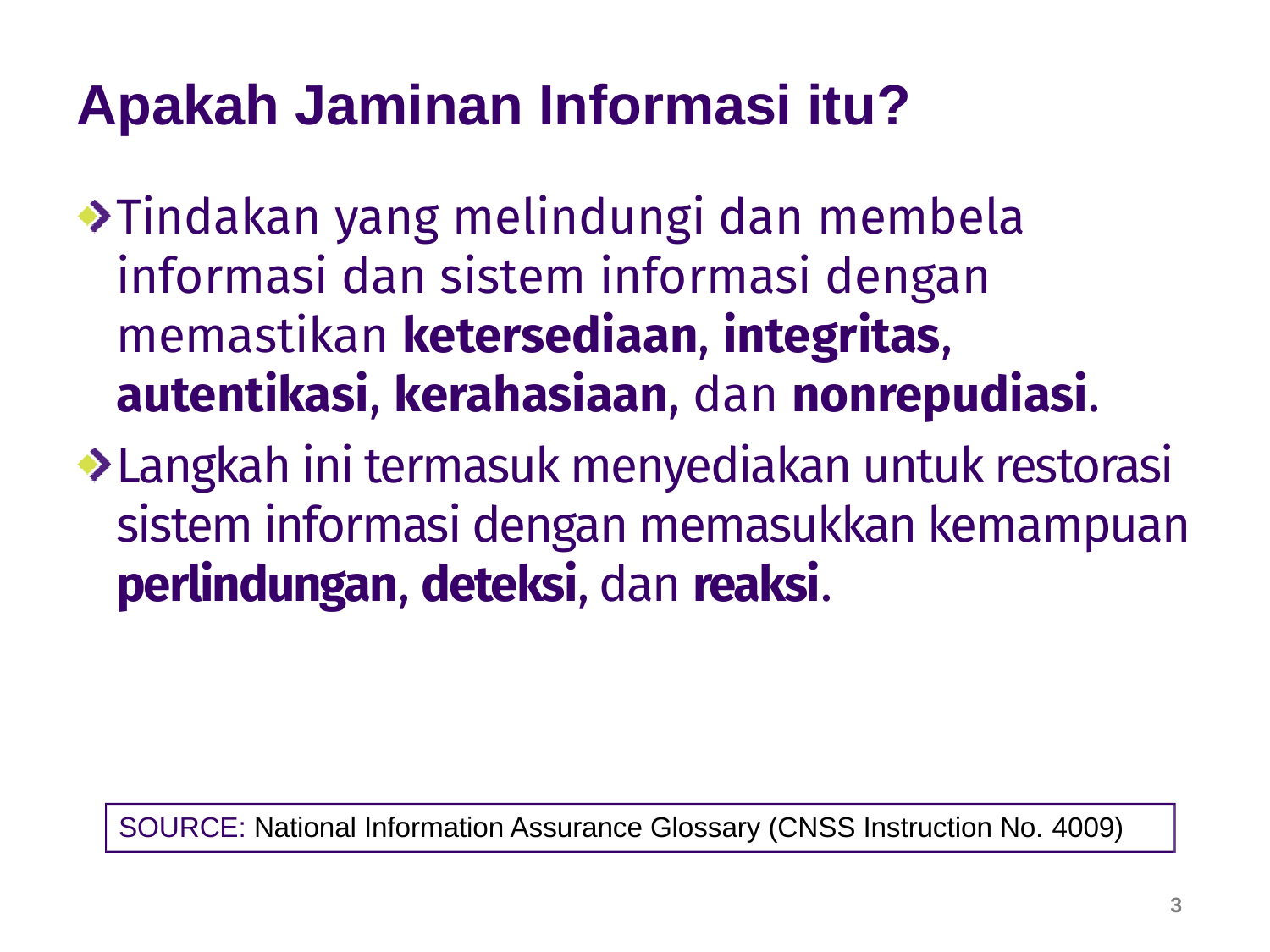

# Apakah Jaminan Informasi itu?
Tindakan yang melindungi dan membela informasi dan sistem informasi dengan memastikan ketersediaan, integritas, autentikasi, kerahasiaan, dan nonrepudiasi.
Langkah ini termasuk menyediakan untuk restorasi sistem informasi dengan memasukkan kemampuan perlindungan, deteksi, dan reaksi.

SOURCE: National Information Assurance Glossary (CNSS Instruction No. 4009)
3